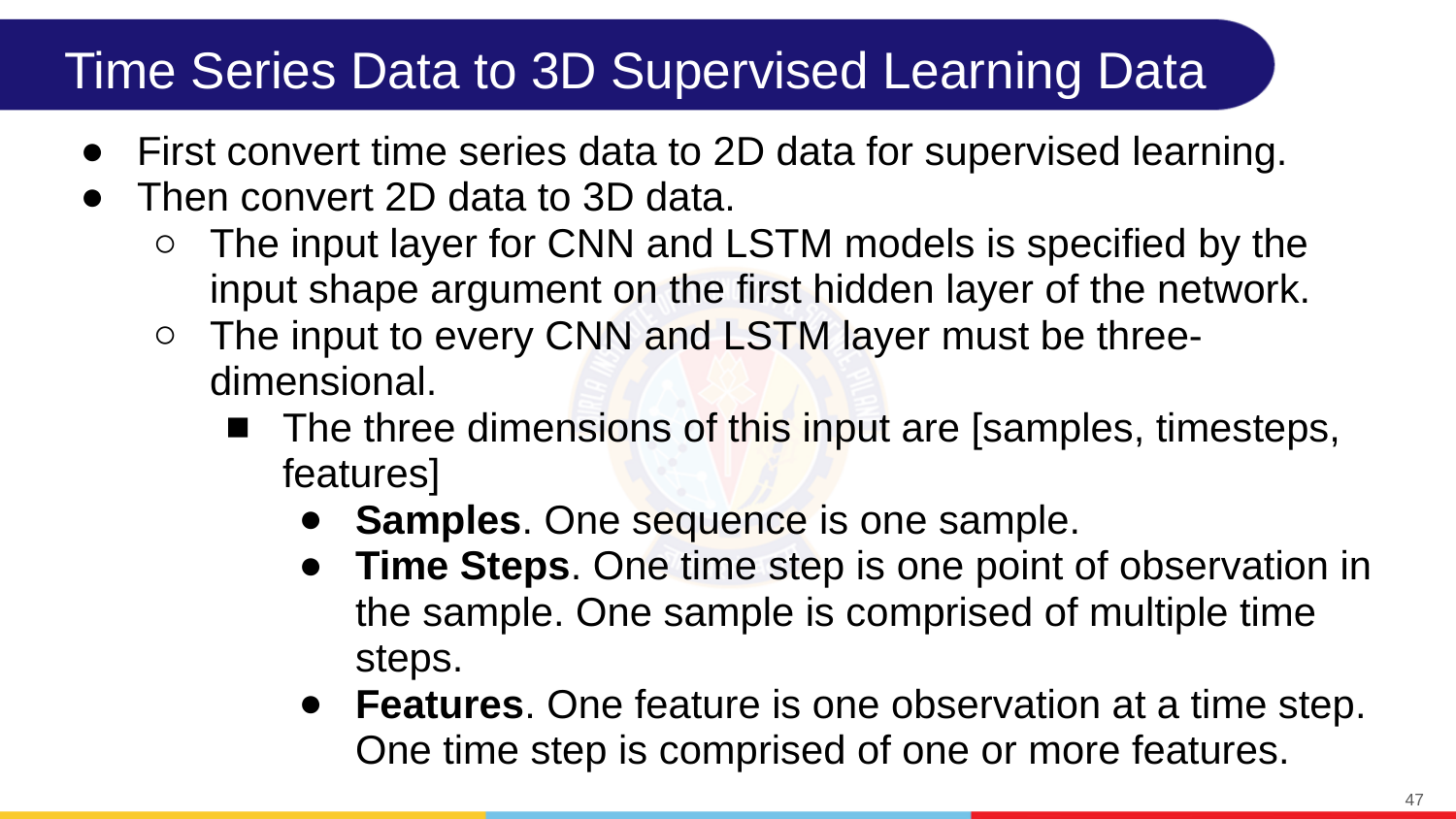

# Time Series Data to 3D Supervised Learning Data

First convert time series data to 2D data for supervised learning.
Then convert 2D data to 3D data.
The input layer for CNN and LSTM models is specified by the input shape argument on the first hidden layer of the network.
The input to every CNN and LSTM layer must be three-dimensional.
The three dimensions of this input are [samples, timesteps, features]
Samples. One sequence is one sample.
Time Steps. One time step is one point of observation in the sample. One sample is comprised of multiple time steps.
Features. One feature is one observation at a time step. One time step is comprised of one or more features.

47